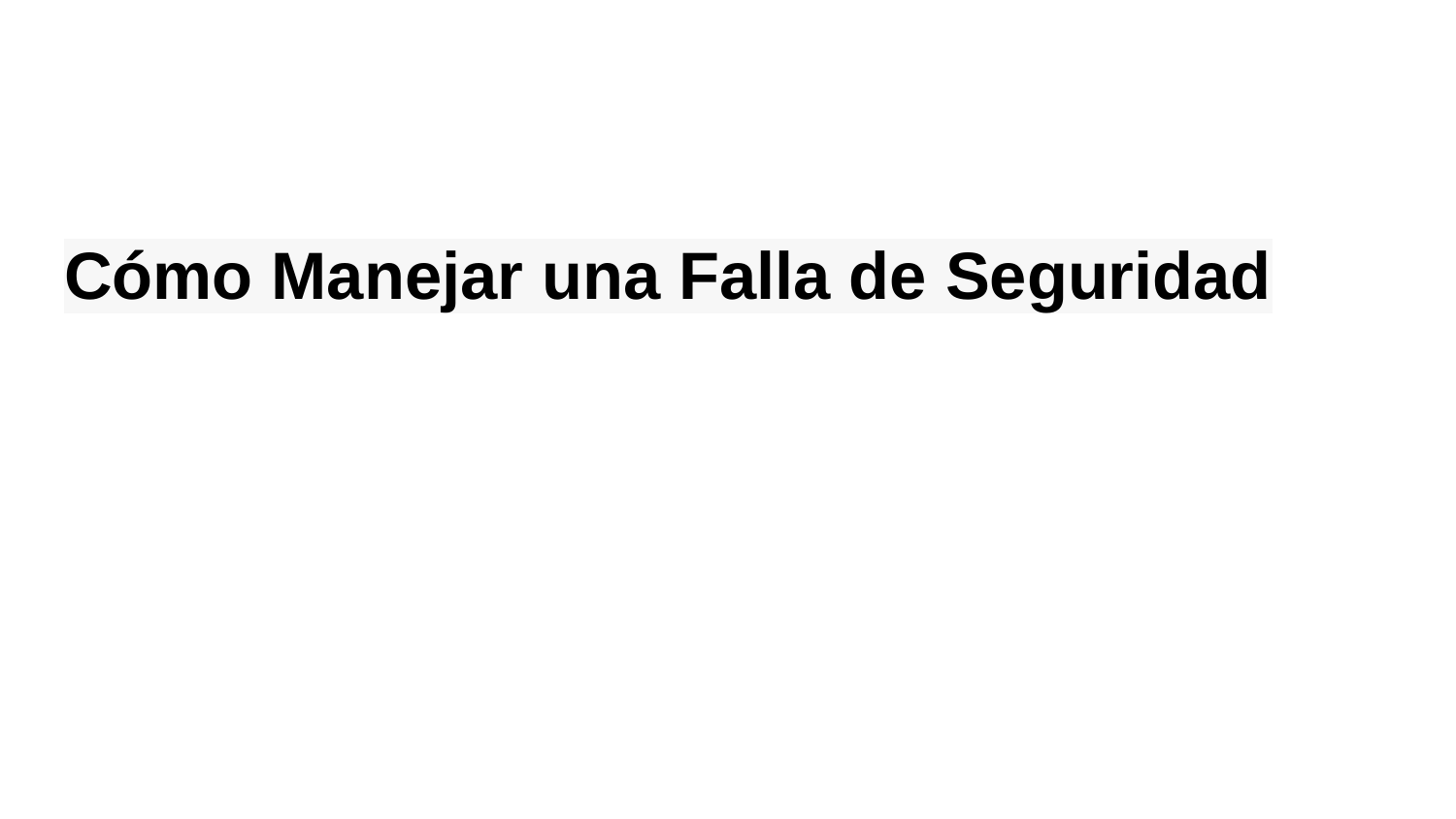

# Cómo Manejar una Falla de Seguridad